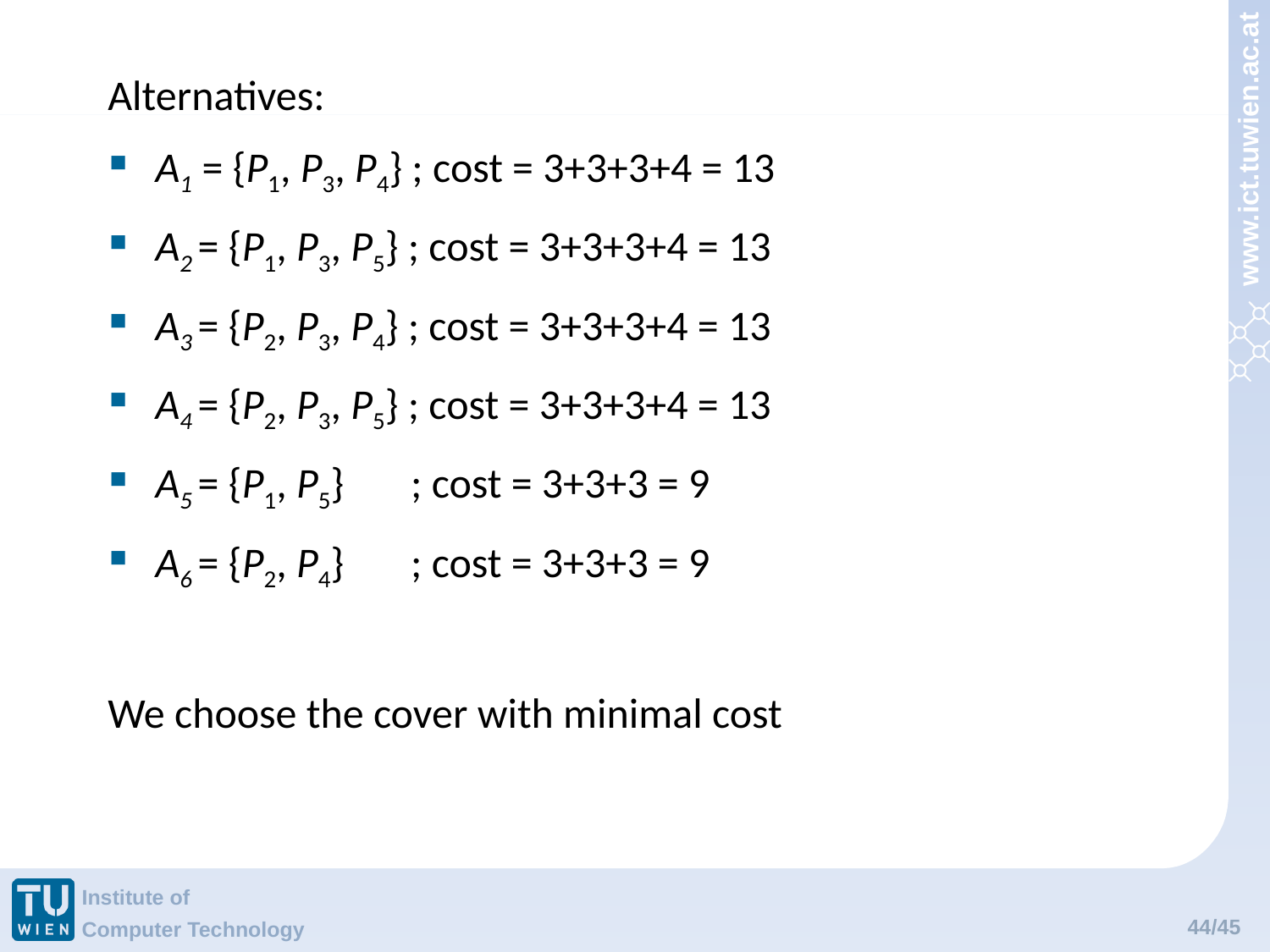

Alternatives:
A1 = {P1, P3, P4} ; cost = 3+3+3+4 = 13
A2 = {P1, P3, P5} ; cost = 3+3+3+4 = 13
A3 = {P2, P3, P4} ; cost = 3+3+3+4 = 13
A4 = {P2, P3, P5} ; cost = 3+3+3+4 = 13
A5 = {P1, P5}       ; cost = 3+3+3 = 9
A6 = {P2, P4}       ; cost = 3+3+3 = 9

We choose the cover with minimal cost